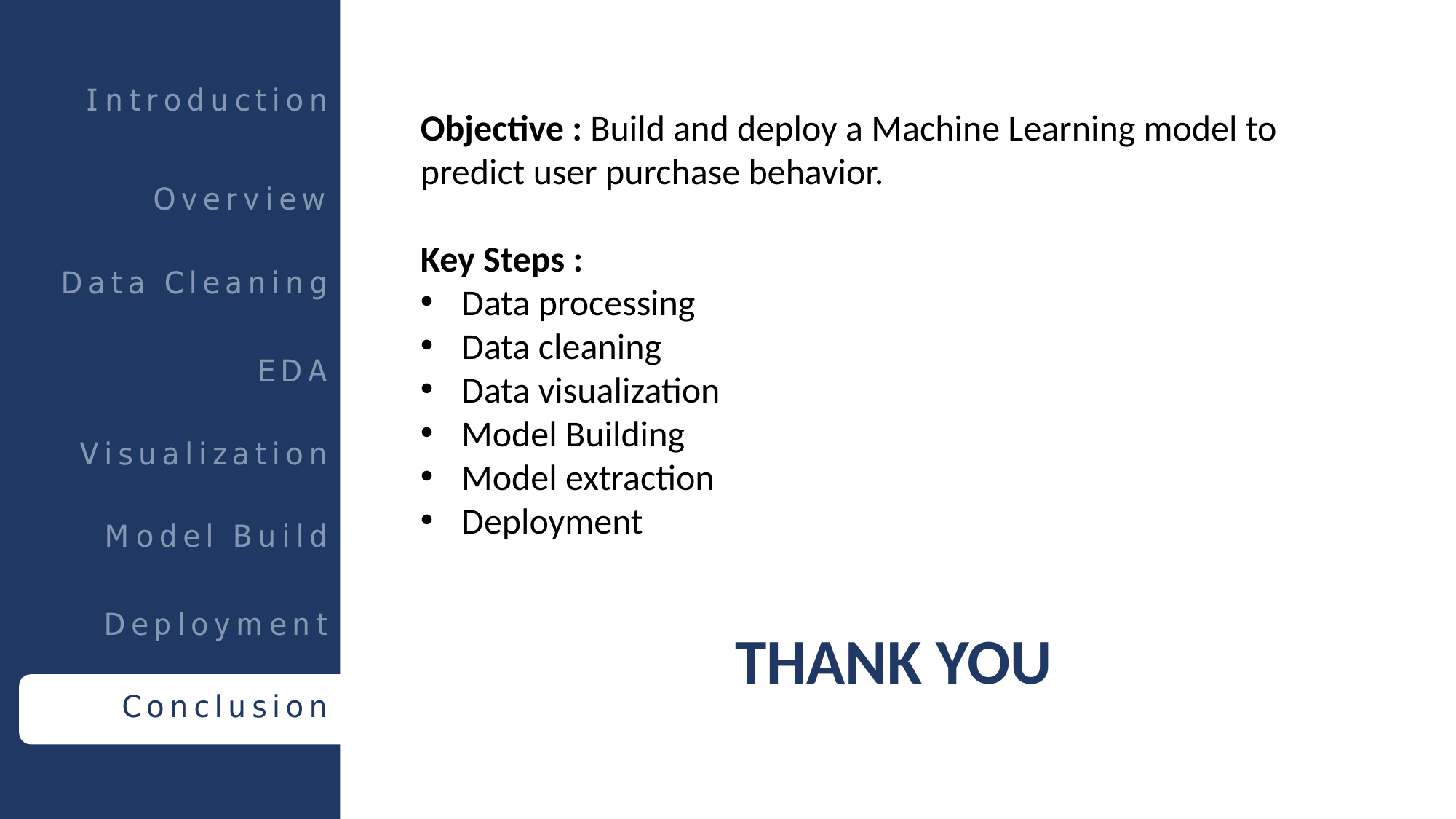

Introduction
Objective : Build and deploy a Machine Learning model to predict user purchase behavior.

Key Steps :
Data processing
Data cleaning
Data visualization
Model Building
Model extraction
Deployment

Data Overview
Data Cleaning
EDA
Visualization
Model Build
Deployment
THANK YOU

Conclusion